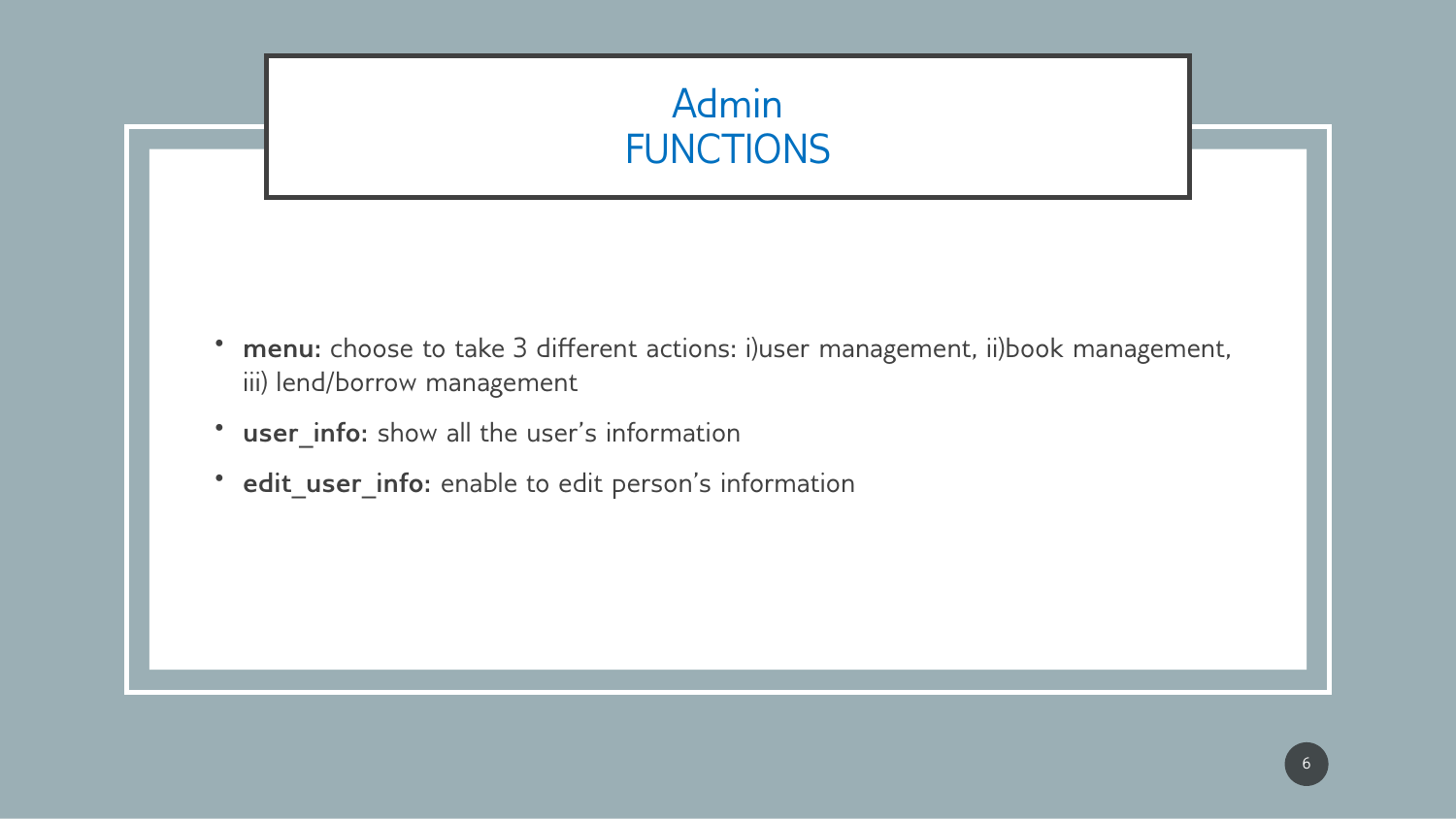

# Admin
FUNCTIONS

menu: choose to take 3 different actions: i)user management, ii)book management, iii) lend/borrow management
user_info: show all the user’s information
edit_user_info: enable to edit person’s information

6